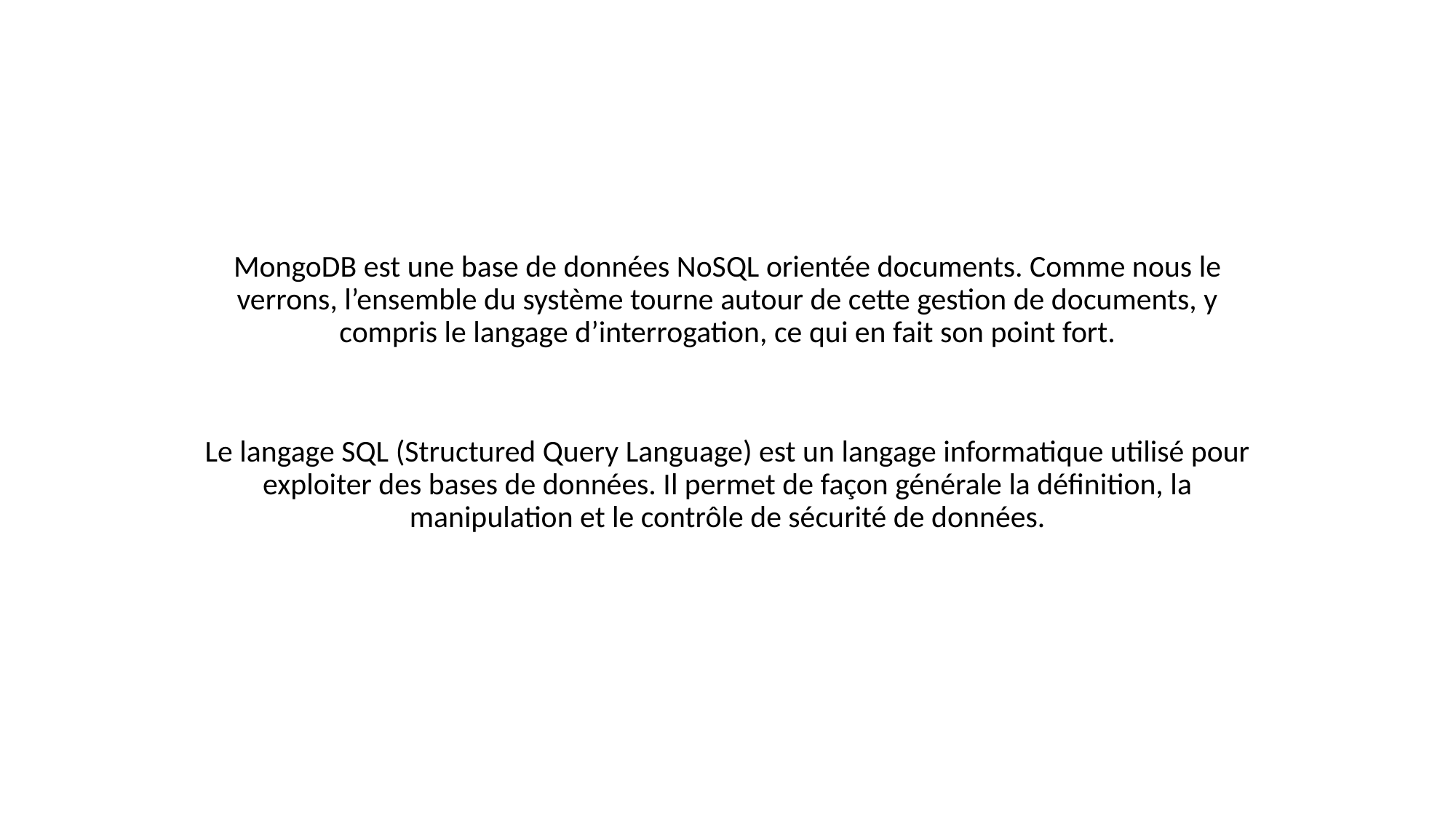

# MongoDB est une base de données NoSQL orientée documents. Comme nous le verrons, l’ensemble du système tourne autour de cette gestion de documents, y compris le langage d’interrogation, ce qui en fait son point fort.
Le langage SQL (Structured Query Language) est un langage informatique utilisé pour exploiter des bases de données. Il permet de façon générale la définition, la manipulation et le contrôle de sécurité de données.